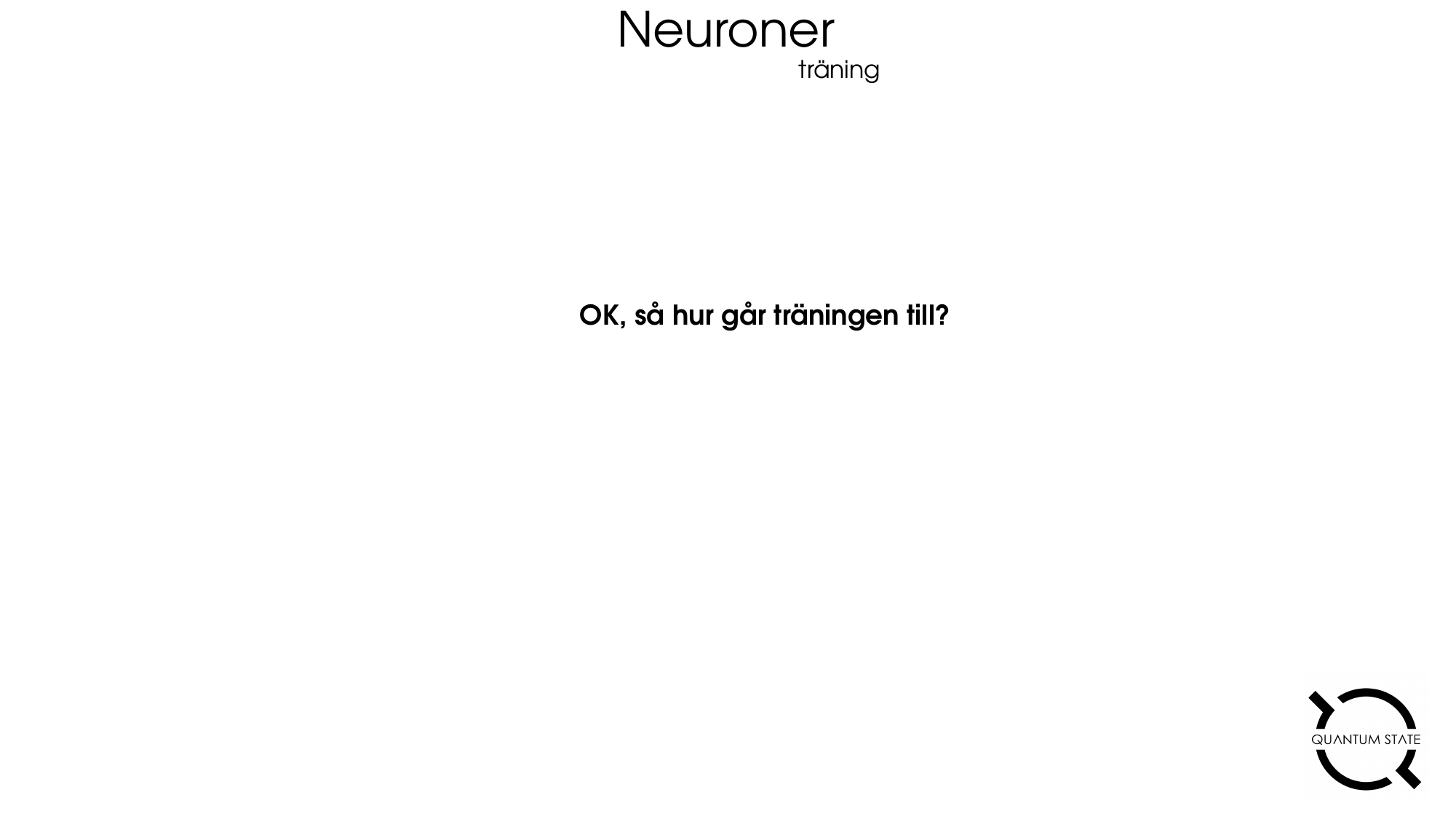

Neuroner
                           träning
OK, så hur går träningen till?